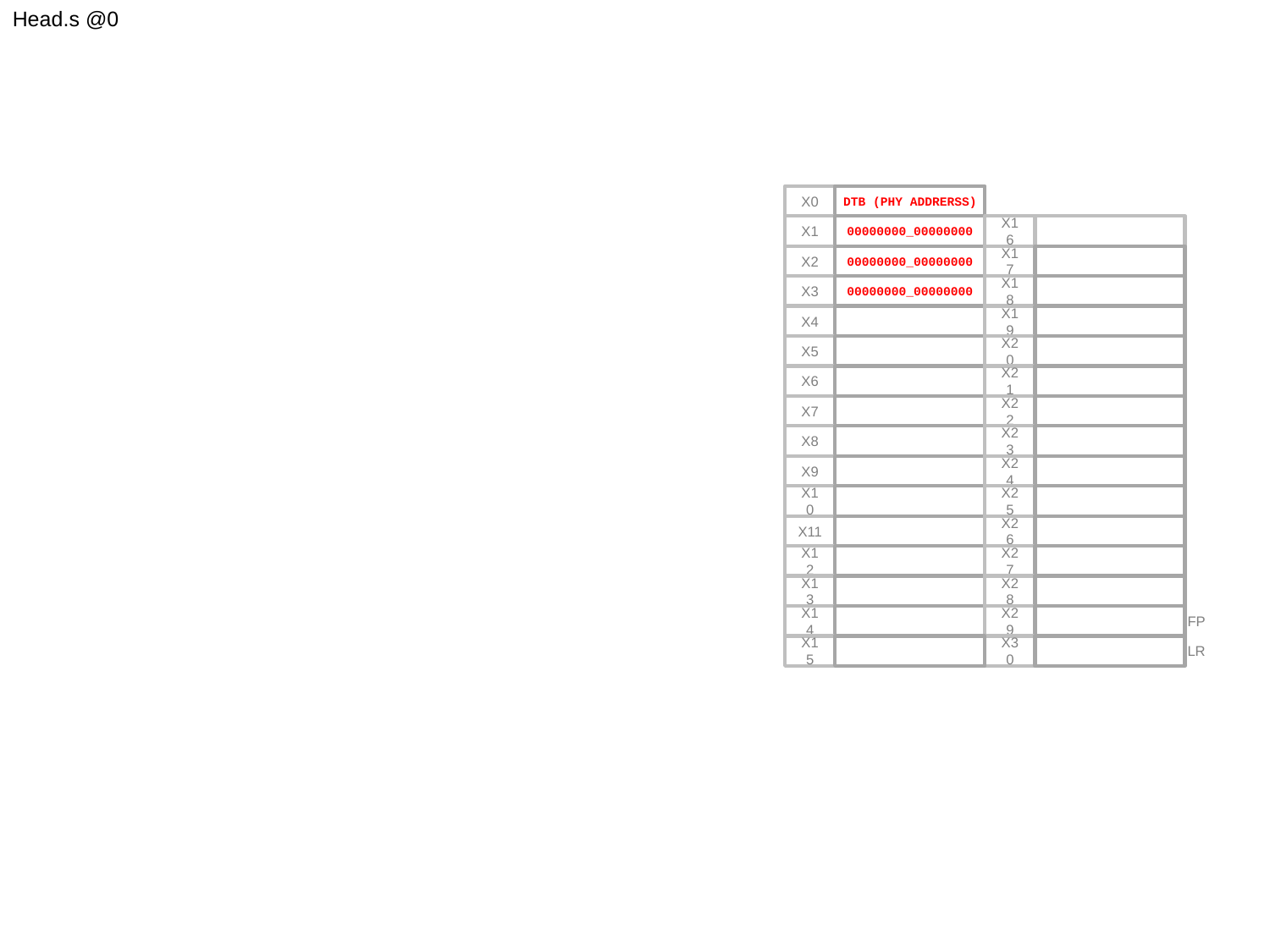

Head.s @0
X0
DTB (PHY ADDRERSS)
X1
00000000_00000000
X16

X2
00000000_00000000
X17

X3
00000000_00000000
X18

X4

X19

X5

X20

X6

X21

X7

X22

X8

X23

X9

X24

X10

X25

X11

X26

X12

X27

X13

X28

X14

X29

FP
X15

X30

LR